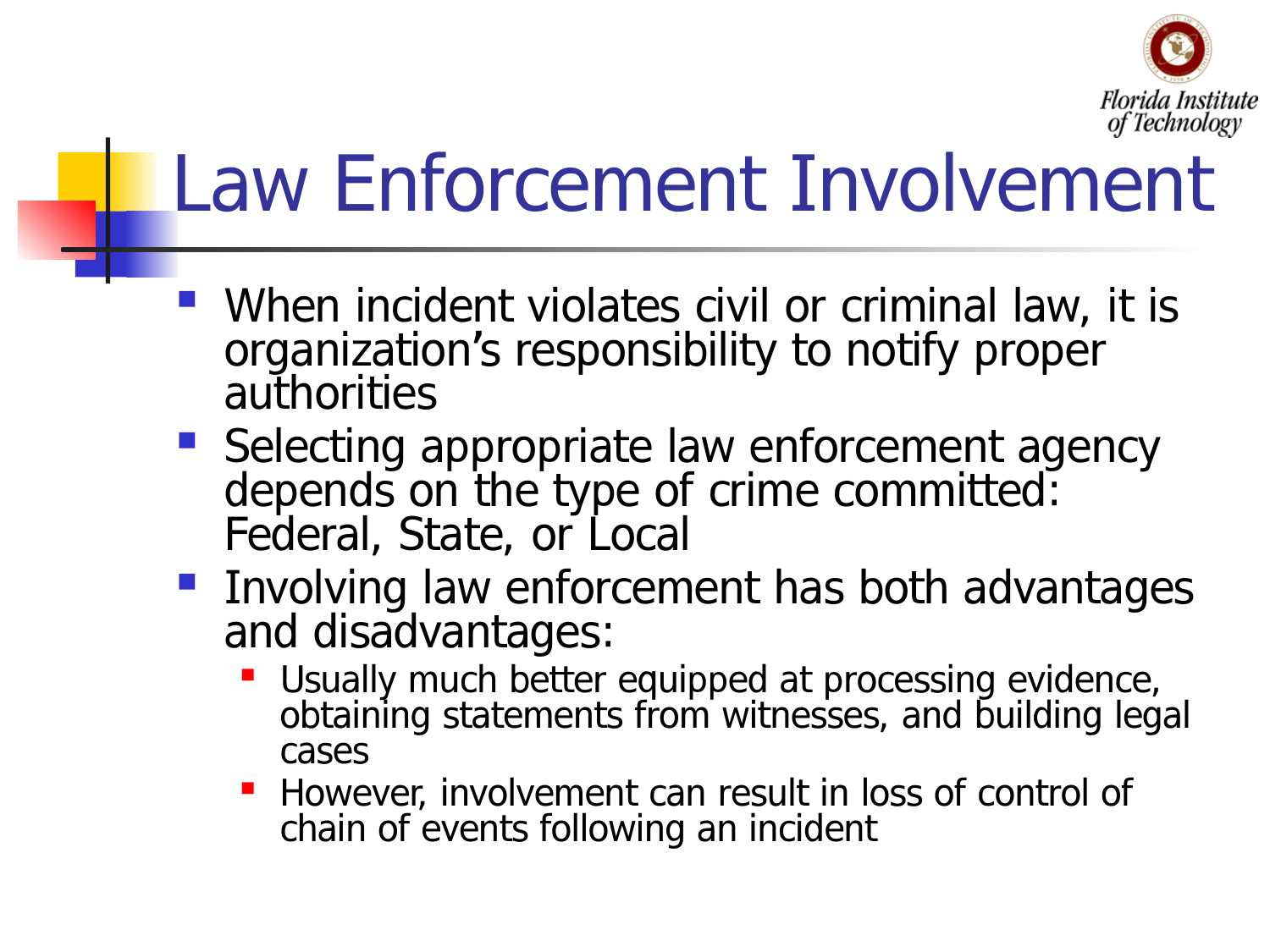

# Law Enforcement Involvement
When incident violates civil or criminal law, it is organization’s responsibility to notify proper authorities
Selecting appropriate law enforcement agency depends on the type of crime committed: Federal, State, or Local
Involving law enforcement has both advantages and disadvantages:
Usually much better equipped at processing evidence, obtaining statements from witnesses, and building legal cases
However, involvement can result in loss of control of chain of events following an incident